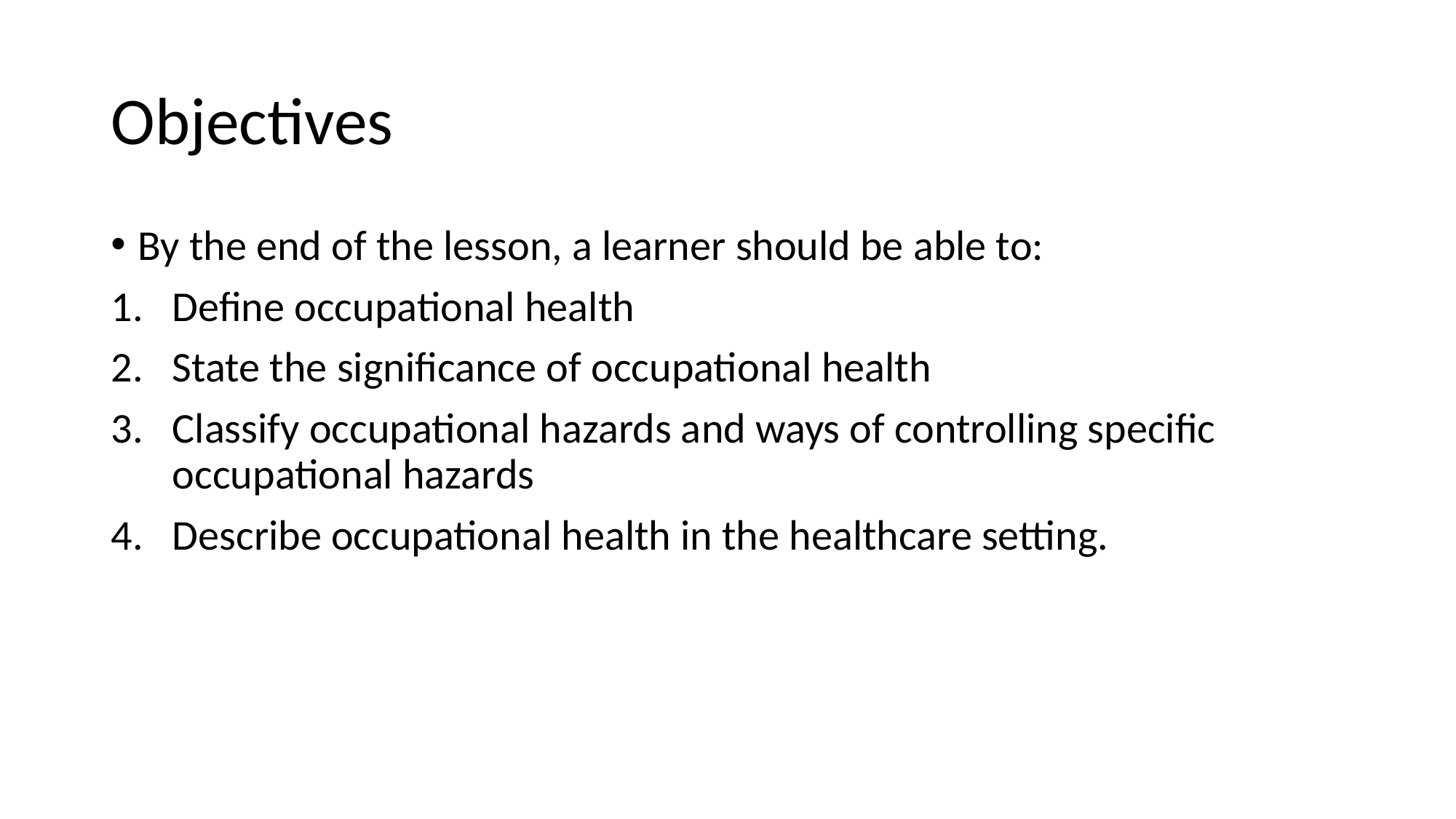

# Objectives
By the end of the lesson, a learner should be able to:
Define occupational health
State the significance of occupational health
Classify occupational hazards and ways of controlling specific occupational hazards
Describe occupational health in the healthcare setting.